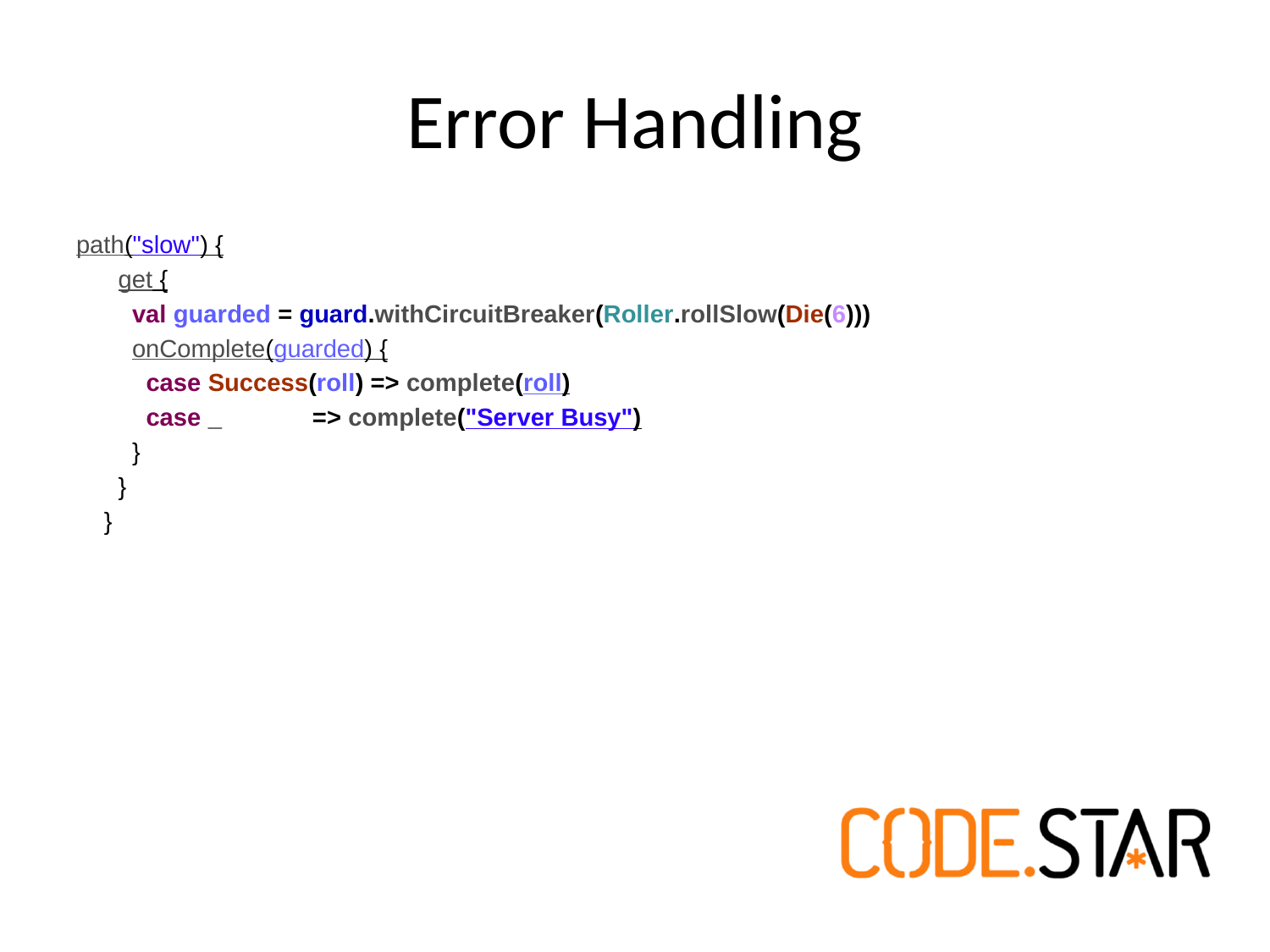

# Error Handling
path("slow") {
      get {
        val guarded = guard.withCircuitBreaker(Roller.rollSlow(Die(6)))
        onComplete(guarded) {
          case Success(roll) => complete(roll)
          case _             => complete("Server Busy")
        }
      }
    }